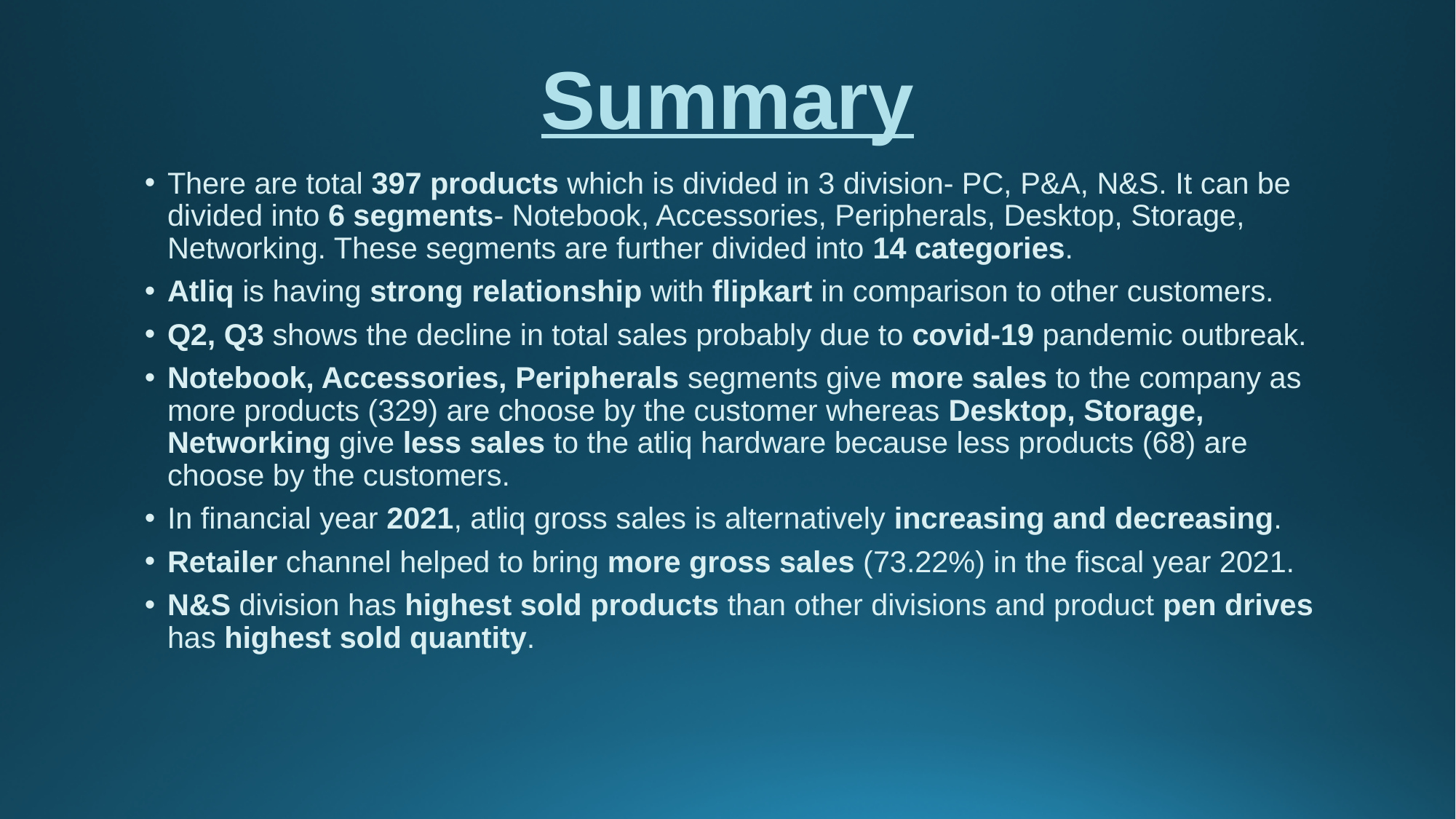

# Summary
There are total 397 products which is divided in 3 division- PC, P&A, N&S. It can be divided into 6 segments- Notebook, Accessories, Peripherals, Desktop, Storage, Networking. These segments are further divided into 14 categories.
Atliq is having strong relationship with flipkart in comparison to other customers.
Q2, Q3 shows the decline in total sales probably due to covid-19 pandemic outbreak.
Notebook, Accessories, Peripherals segments give more sales to the company as more products (329) are choose by the customer whereas Desktop, Storage, Networking give less sales to the atliq hardware because less products (68) are choose by the customers.
In financial year 2021, atliq gross sales is alternatively increasing and decreasing.
Retailer channel helped to bring more gross sales (73.22%) in the fiscal year 2021.
N&S division has highest sold products than other divisions and product pen drives has highest sold quantity.